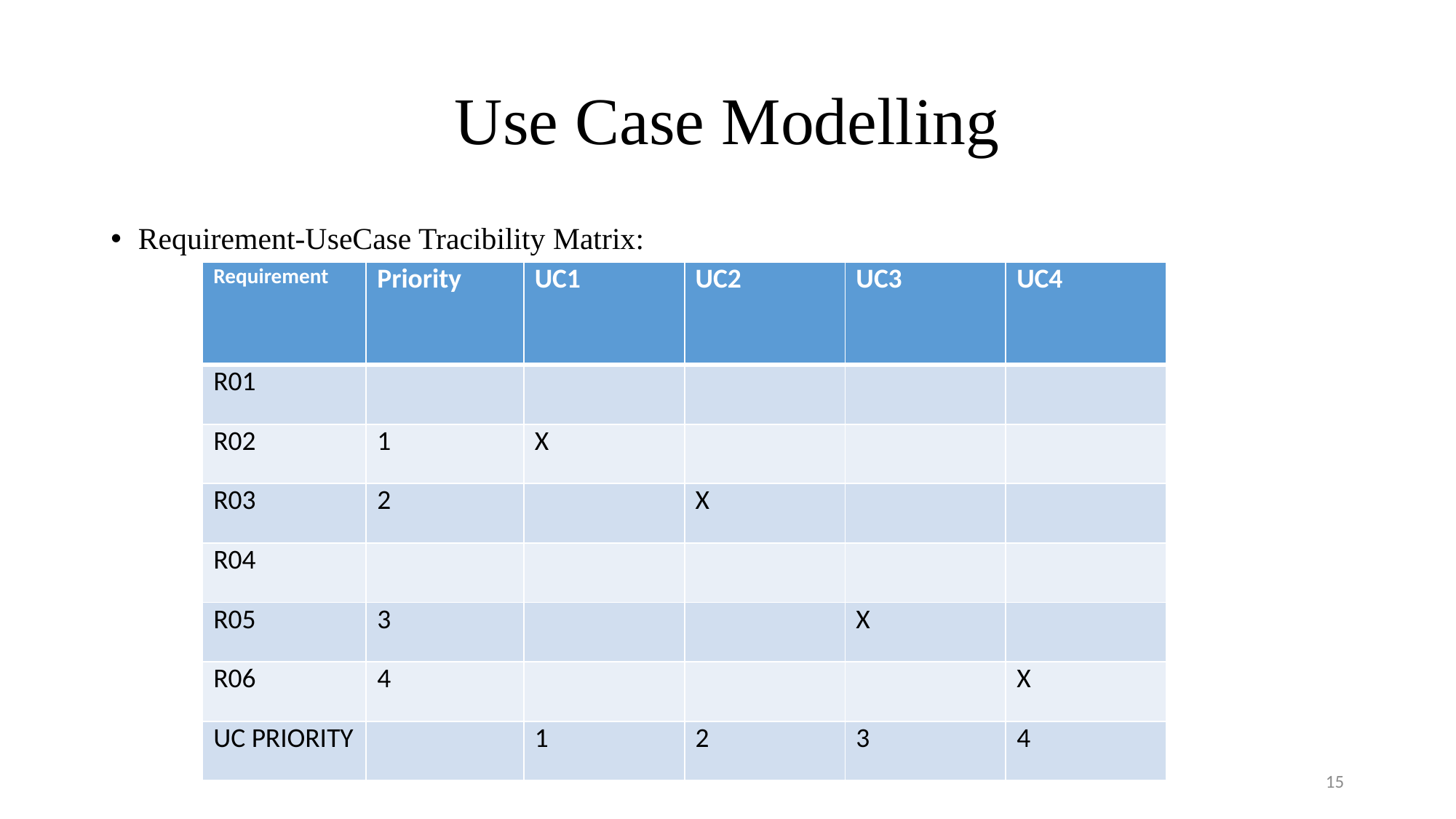

# Use Case Modelling
Requirement-UseCase Tracibility Matrix:
| Requirement | Priority | UC1 | UC2 | UC3 | UC4 |
| --- | --- | --- | --- | --- | --- |
| R01 |  |  |  |  |  |
| R02 | 1 | X |  |  |  |
| R03 | 2 |  | X |  |  |
| R04 |  |  |  |  |  |
| R05 | 3 |  |  | X |  |
| R06 | 4 |  |  |  | X |
| UC PRIORITY |  | 1 | 2 | 3 | 4 |
15